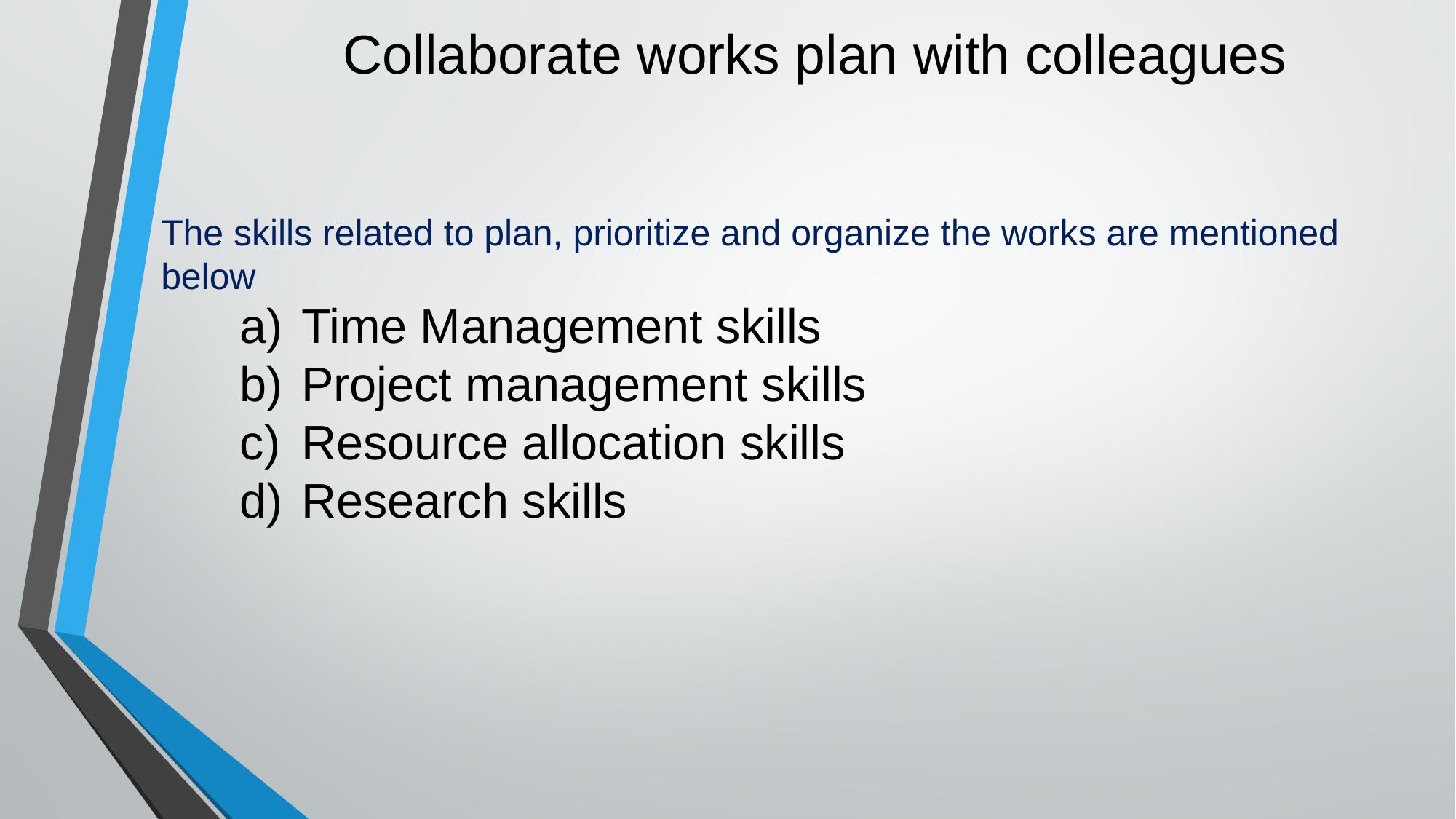

Collaborate works plan with colleagues
The skills related to plan, prioritize and organize the works are mentioned below

Time Management skills
Project management skills
Resource allocation skills
Research skills